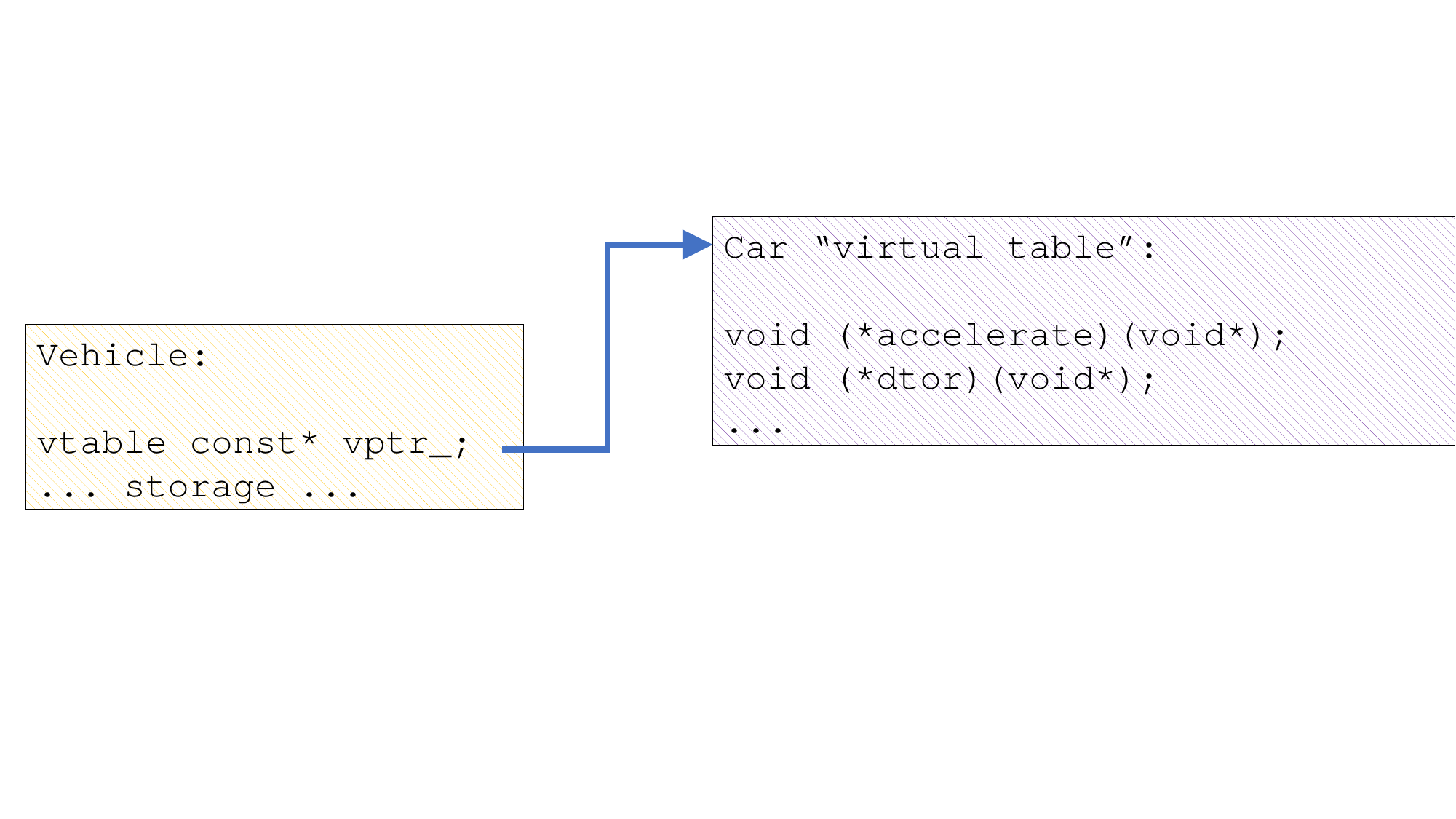

remote_vtable.png
Car “virtual table”:

void (*accelerate)(void*);
void (*dtor)(void*);
...
Vehicle:

vtable const* vptr_;
... storage ...